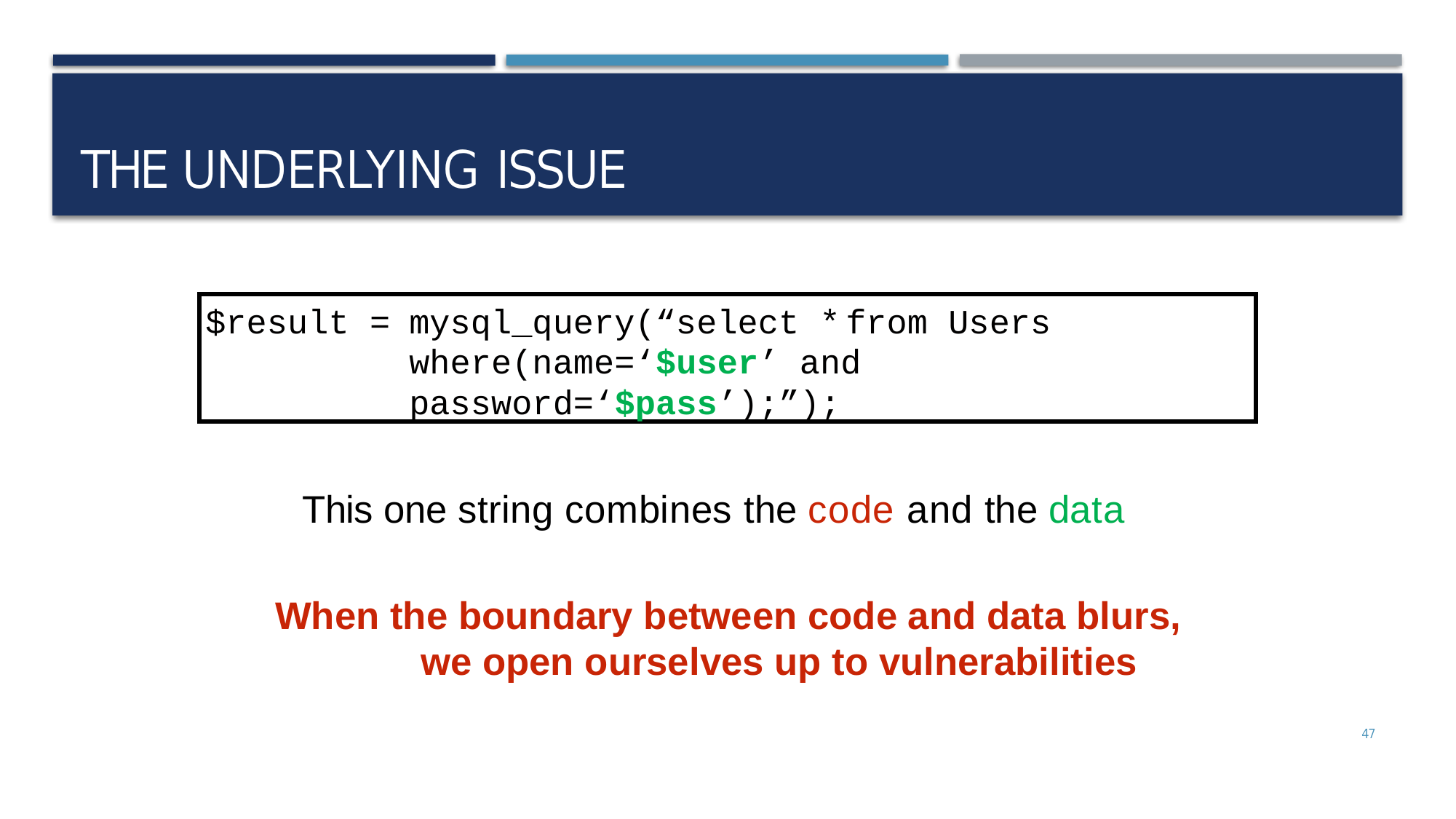

# The underlying issue
$result =	mysql_query(“select *	from Users  where(name=‘$user’ and password=‘$pass’);”);
This one string combines the code and the data
When the boundary between code and data blurs,  we open ourselves up to vulnerabilities
47